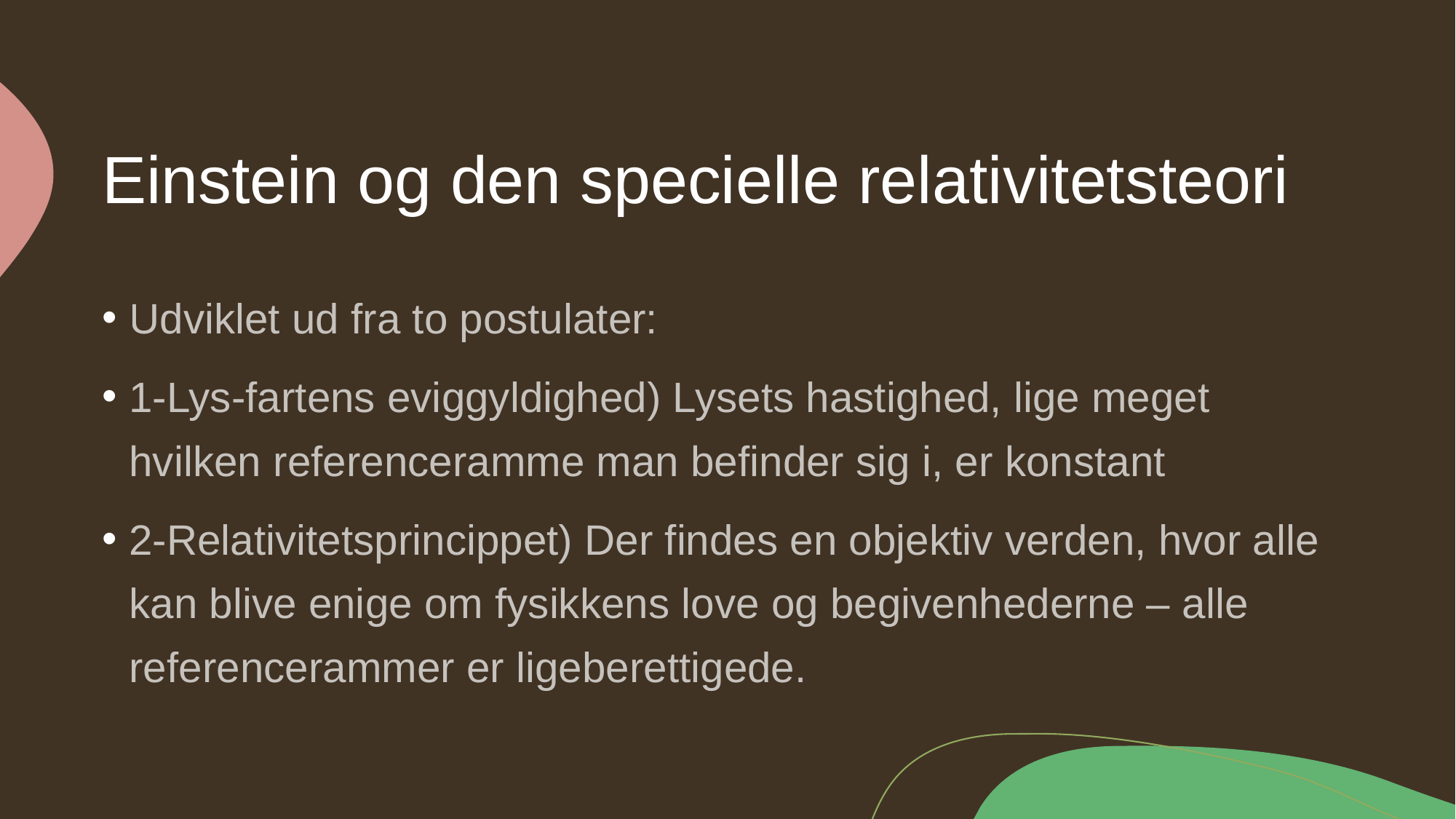

# Einstein og den specielle relativitetsteori
Udviklet ud fra to postulater:
1-Lys-fartens eviggyldighed) Lysets hastighed, lige meget hvilken referenceramme man befinder sig i, er konstant
2-Relativitetsprincippet) Der findes en objektiv verden, hvor alle kan blive enige om fysikkens love og begivenhederne – alle referencerammer er ligeberettigede.